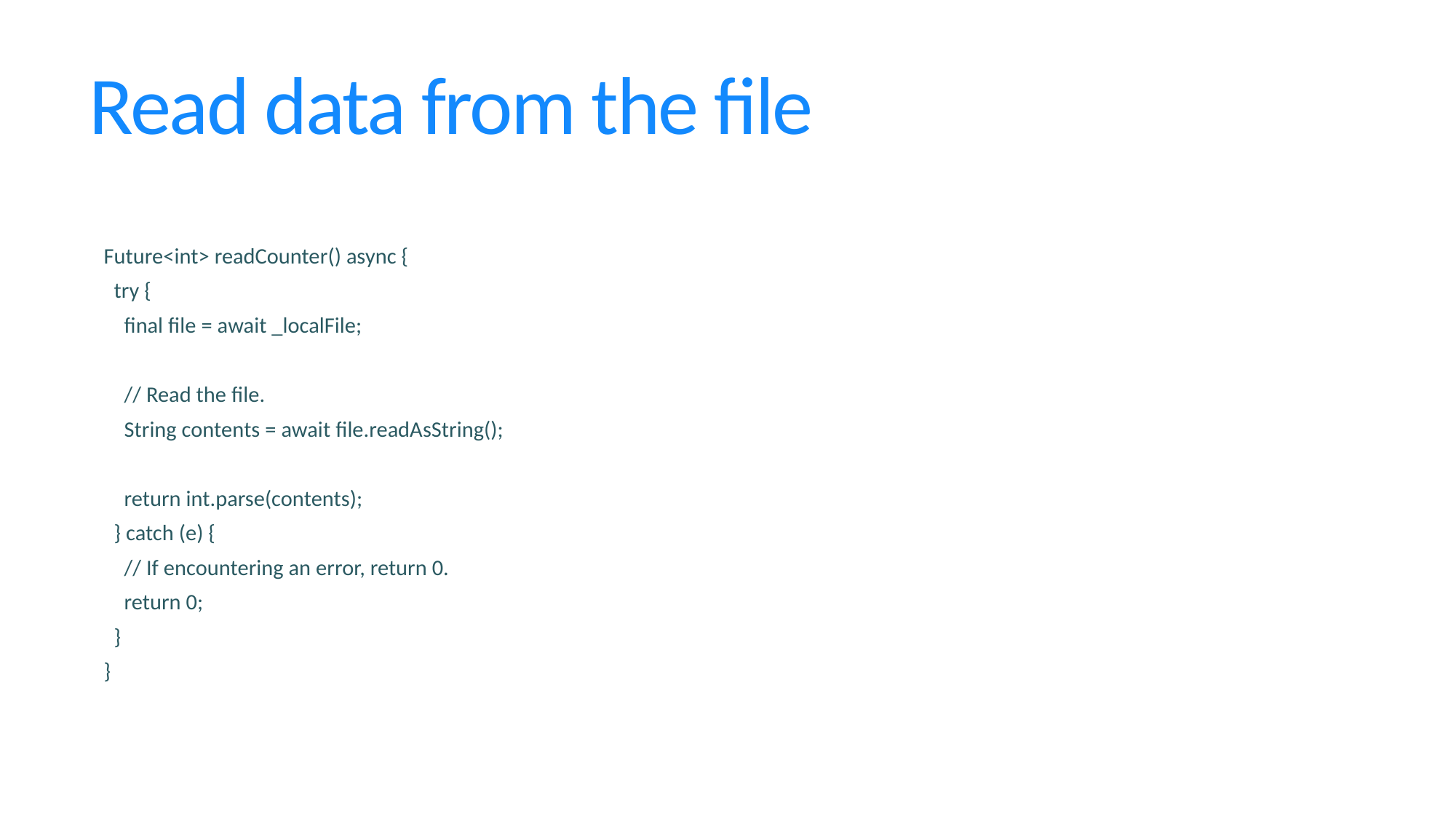

# Read data from the file
Future<int> readCounter() async {
  try {
    final file = await _localFile;

    // Read the file.
    String contents = await file.readAsString();

    return int.parse(contents);
  } catch (e) {
    // If encountering an error, return 0.
    return 0;
  }
}